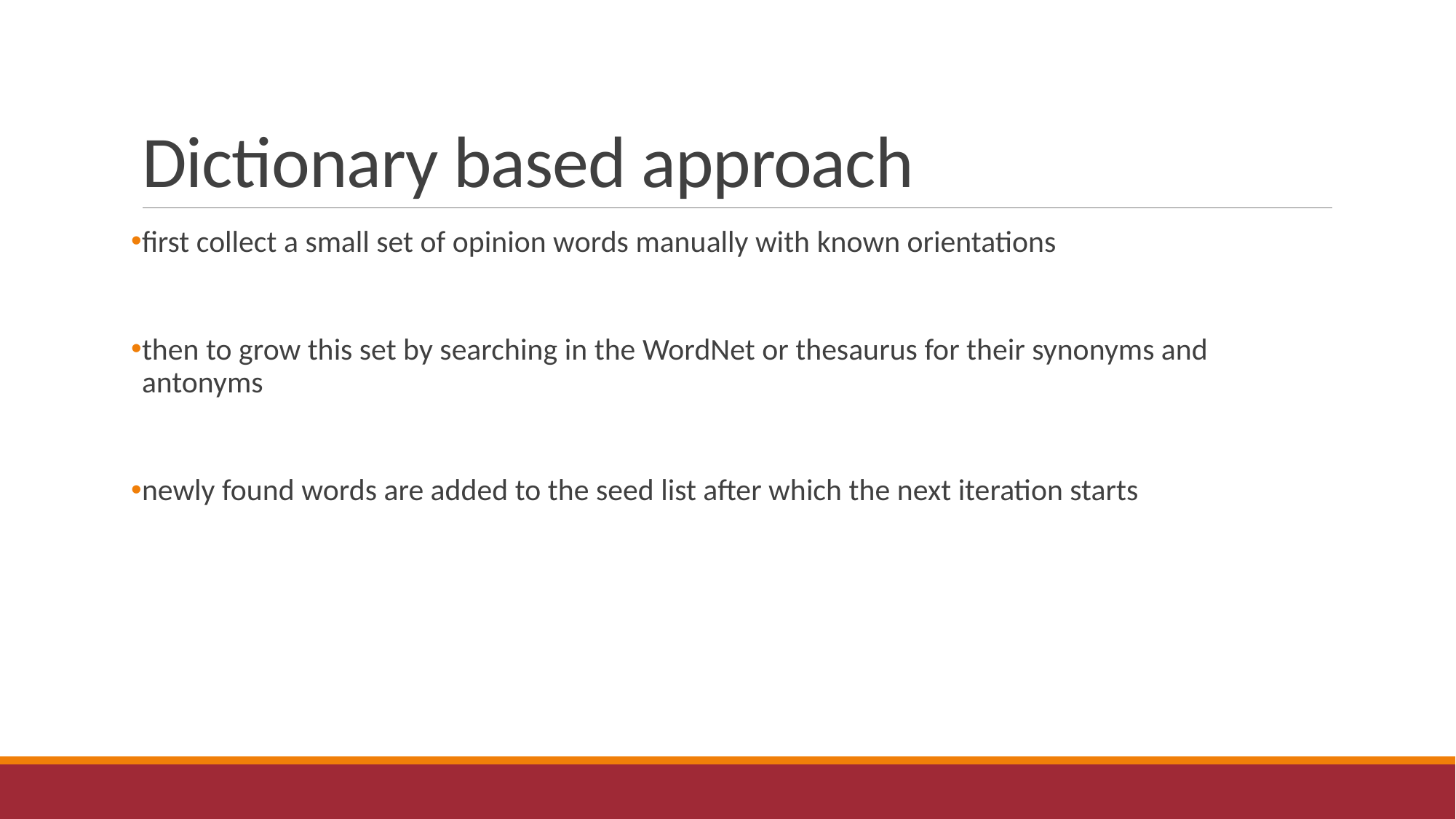

# Dictionary based approach
first collect a small set of opinion words manually with known orientations

then to grow this set by searching in the WordNet or thesaurus for their synonyms and antonyms

newly found words are added to the seed list after which the next iteration starts